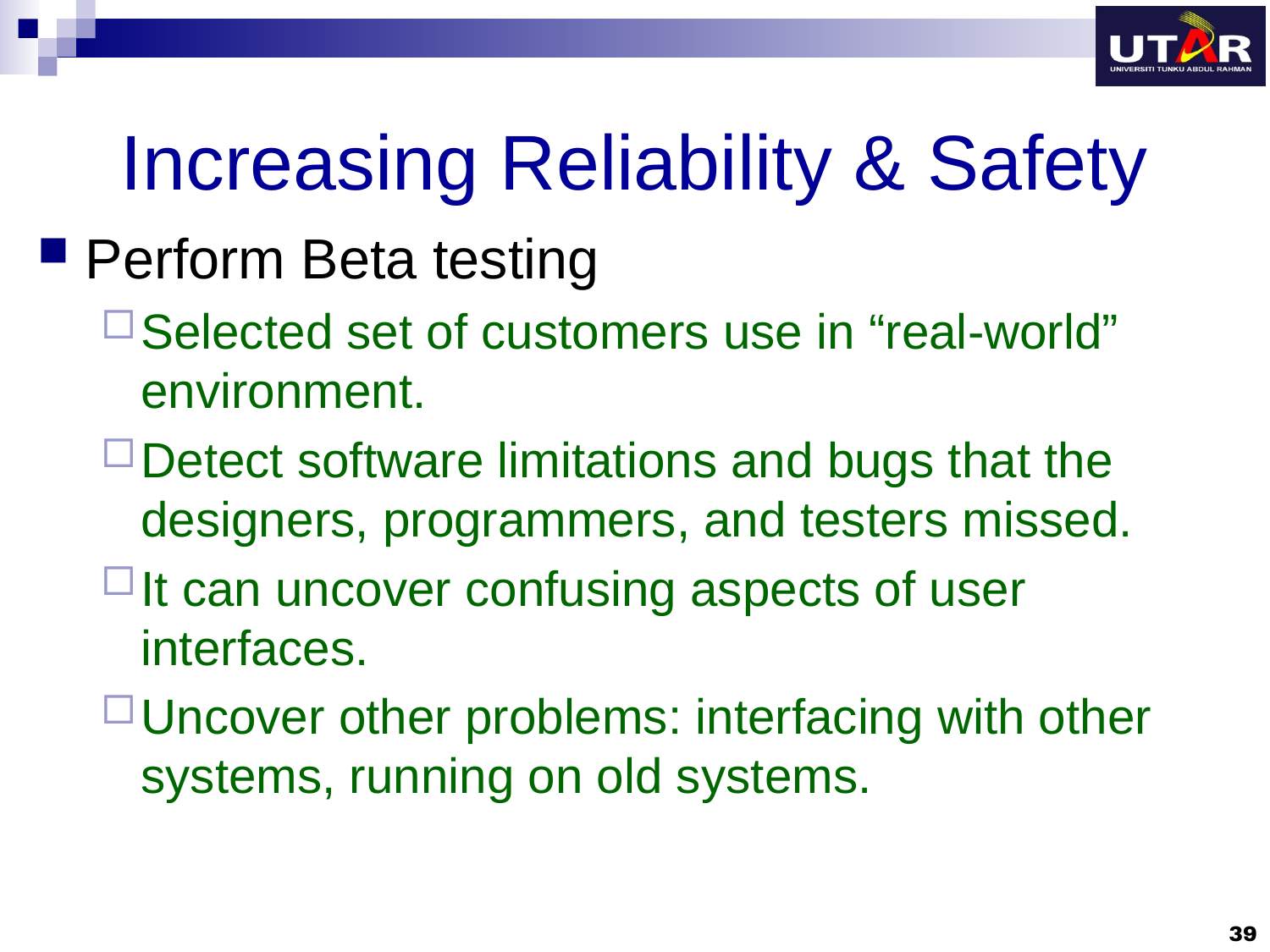

# Increasing Reliability & Safety
Perform Beta testing
Selected set of customers use in “real-world” environment.
Detect software limitations and bugs that the designers, programmers, and testers missed.
It can uncover confusing aspects of user interfaces.
Uncover other problems: interfacing with other systems, running on old systems.
39